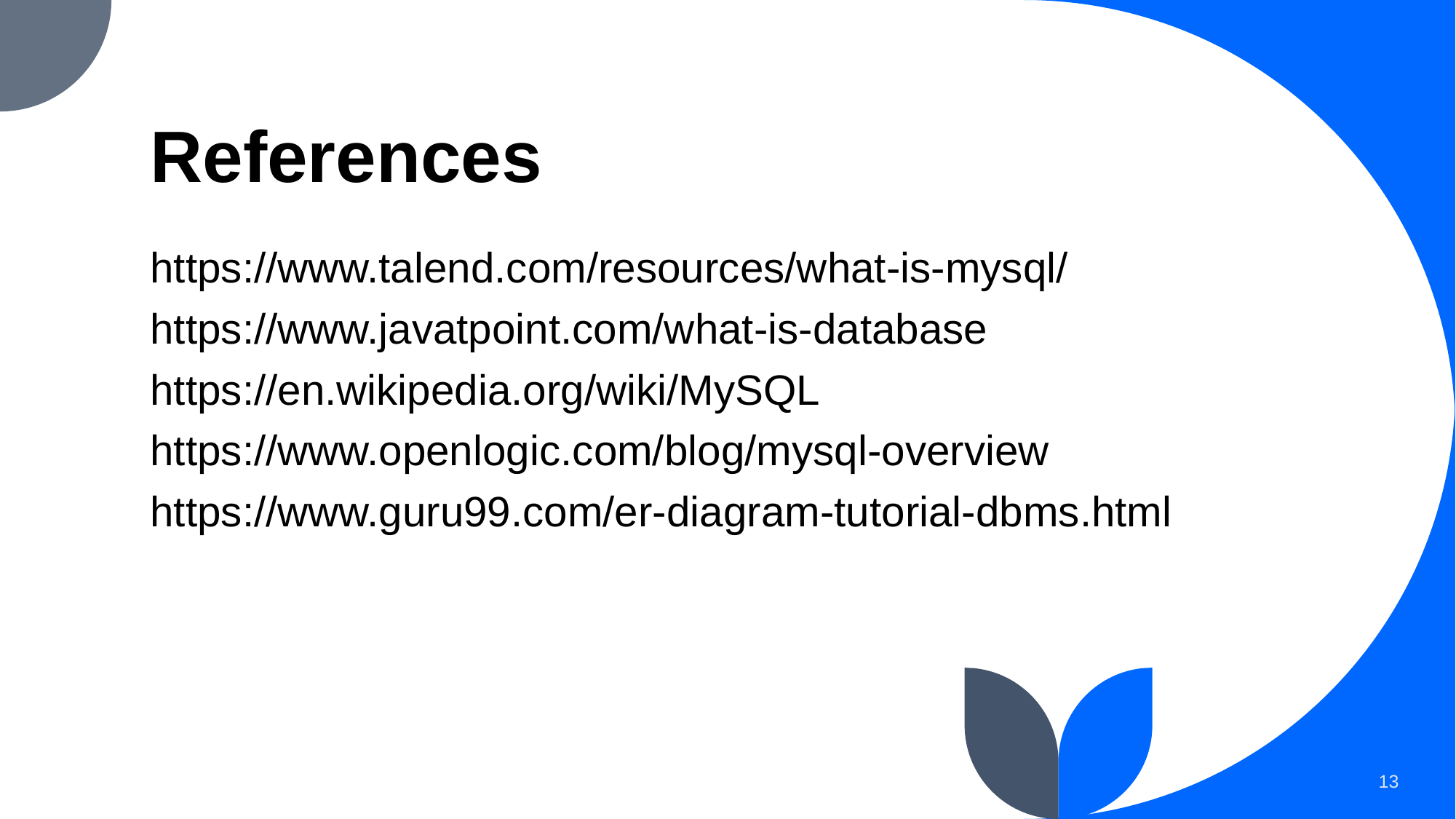

# References
https://www.talend.com/resources/what-is-mysql/
https://www.javatpoint.com/what-is-database
https://en.wikipedia.org/wiki/MySQL
https://www.openlogic.com/blog/mysql-overview
https://www.guru99.com/er-diagram-tutorial-dbms.html
13